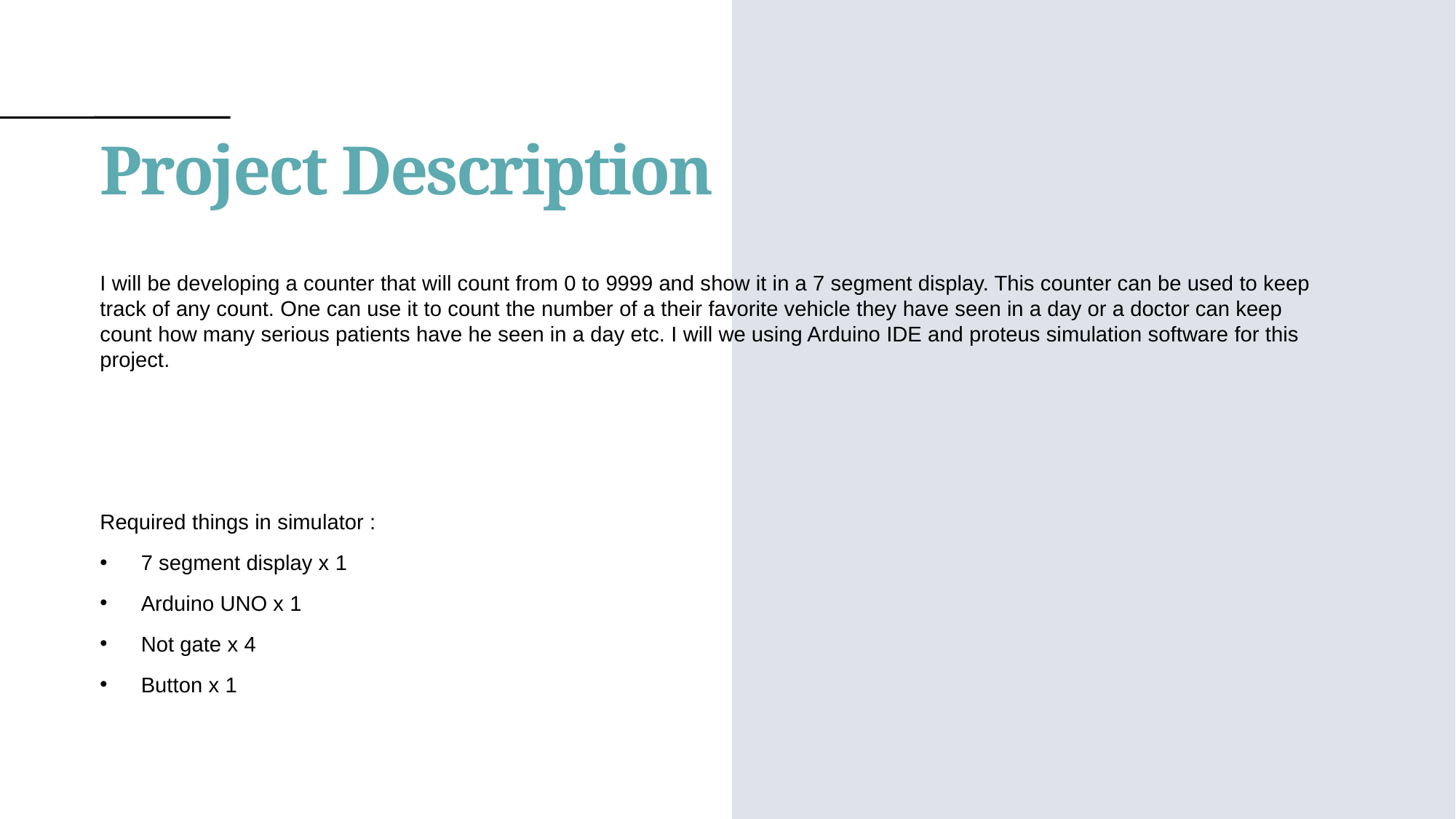

# Project Description
I will be developing a counter that will count from 0 to 9999 and show it in a 7 segment display. This counter can be used to keep track of any count. One can use it to count the number of a their favorite vehicle they have seen in a day or a doctor can keep count how many serious patients have he seen in a day etc. I will we using Arduino IDE and proteus simulation software for this project.

Required things in simulator :
7 segment display x 1
Arduino UNO x 1
Not gate x 4
Button x 1